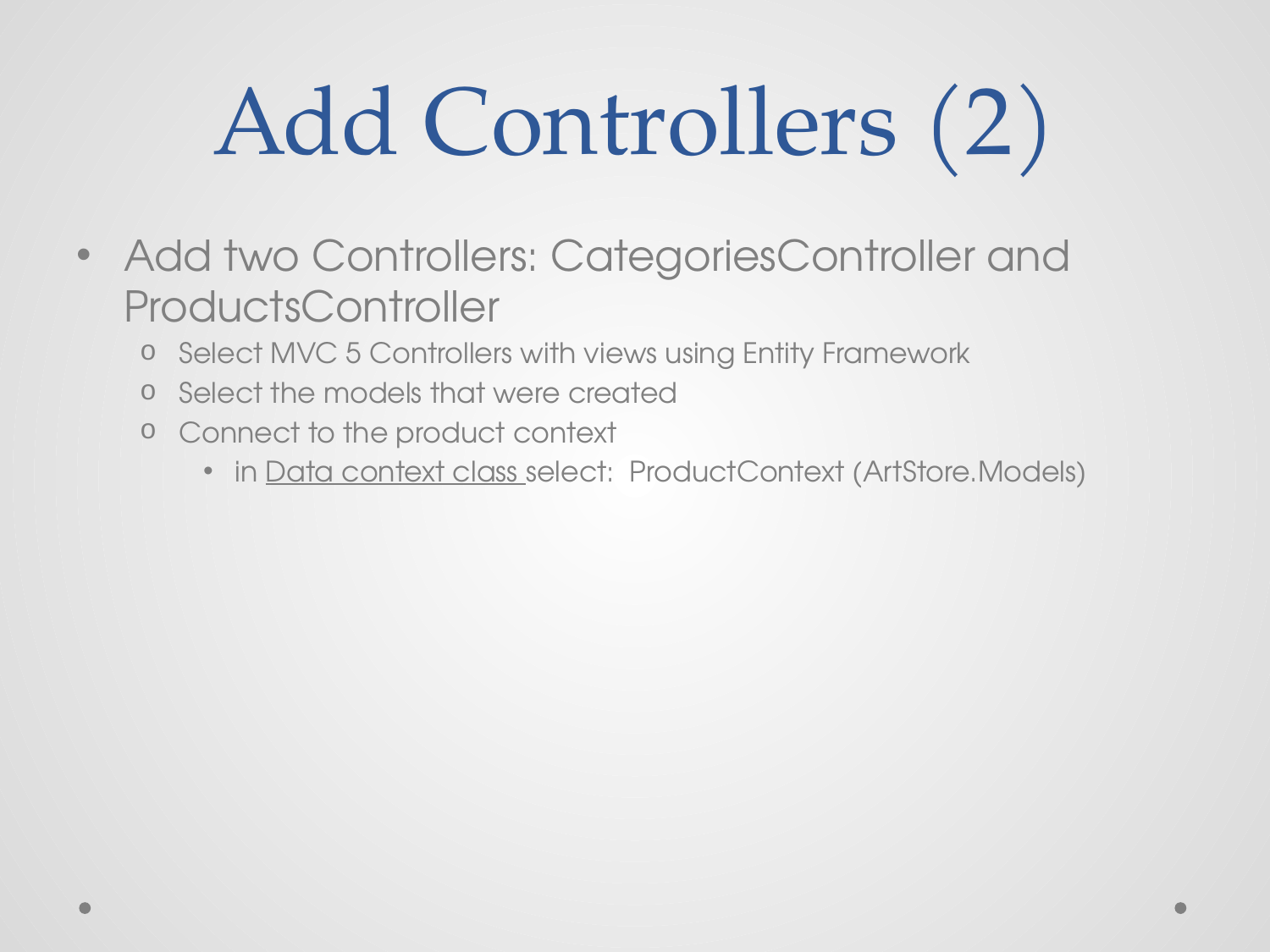

# Add Controllers (2)
Add two Controllers: CategoriesController and ProductsController
Select MVC 5 Controllers with views using Entity Framework
Select the models that were created
Connect to the product context
in Data context class select:  ProductContext (ArtStore.Models)